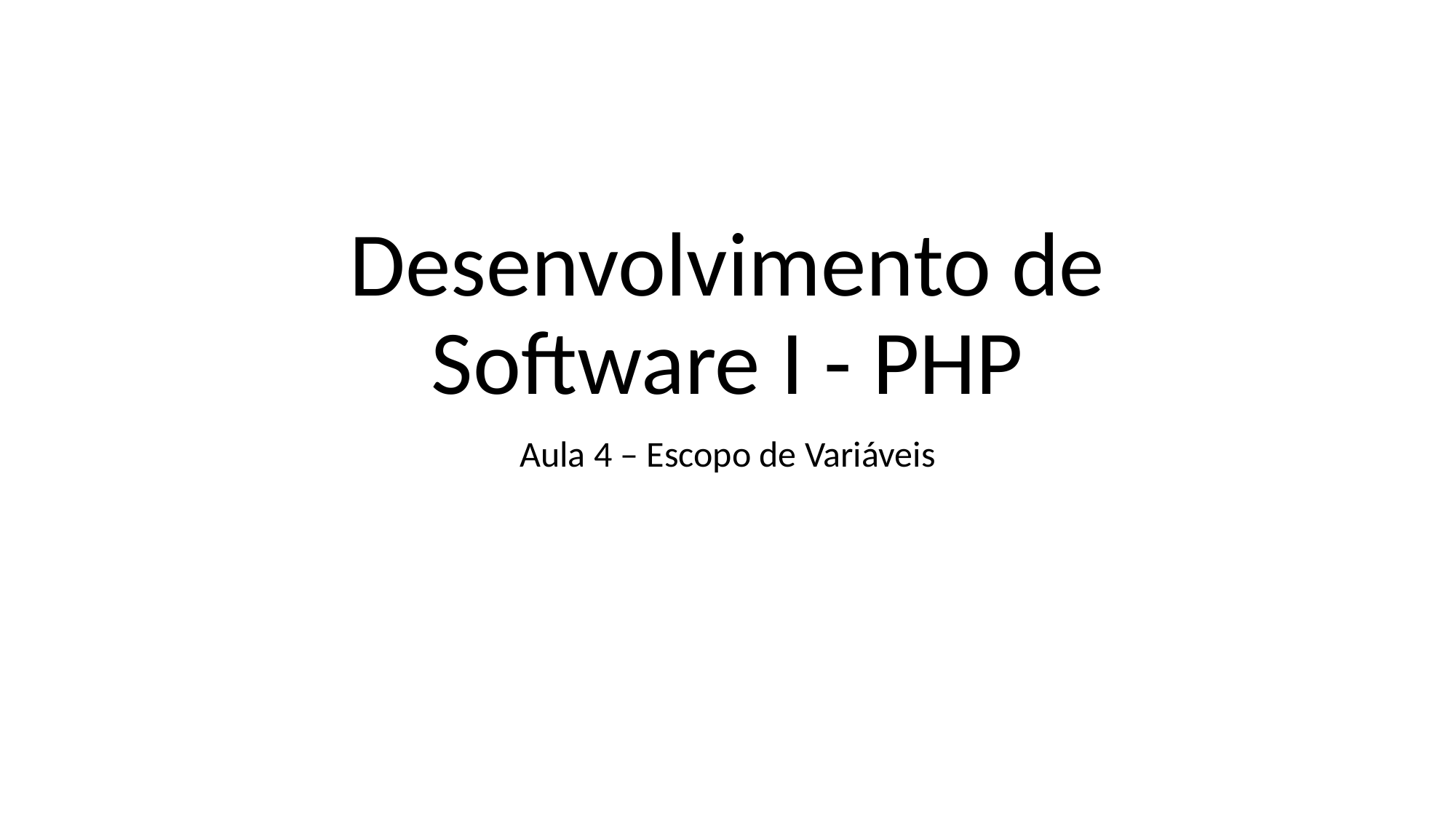

# Desenvolvimento de Software I - PHP
Aula 4 – Escopo de Variáveis